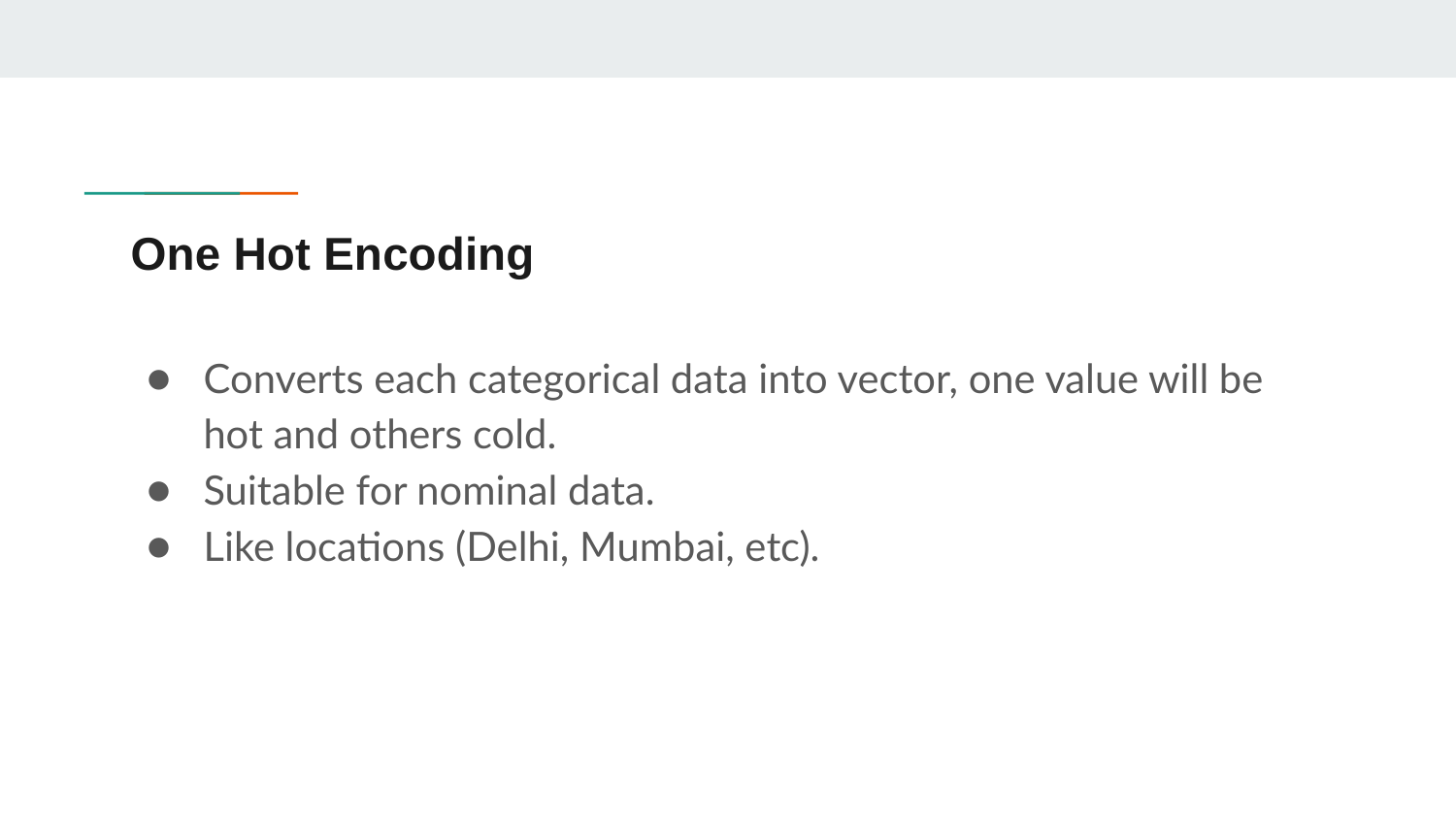

# One Hot Encoding
Converts each categorical data into vector, one value will be hot and others cold.
Suitable for nominal data.
Like locations (Delhi, Mumbai, etc).